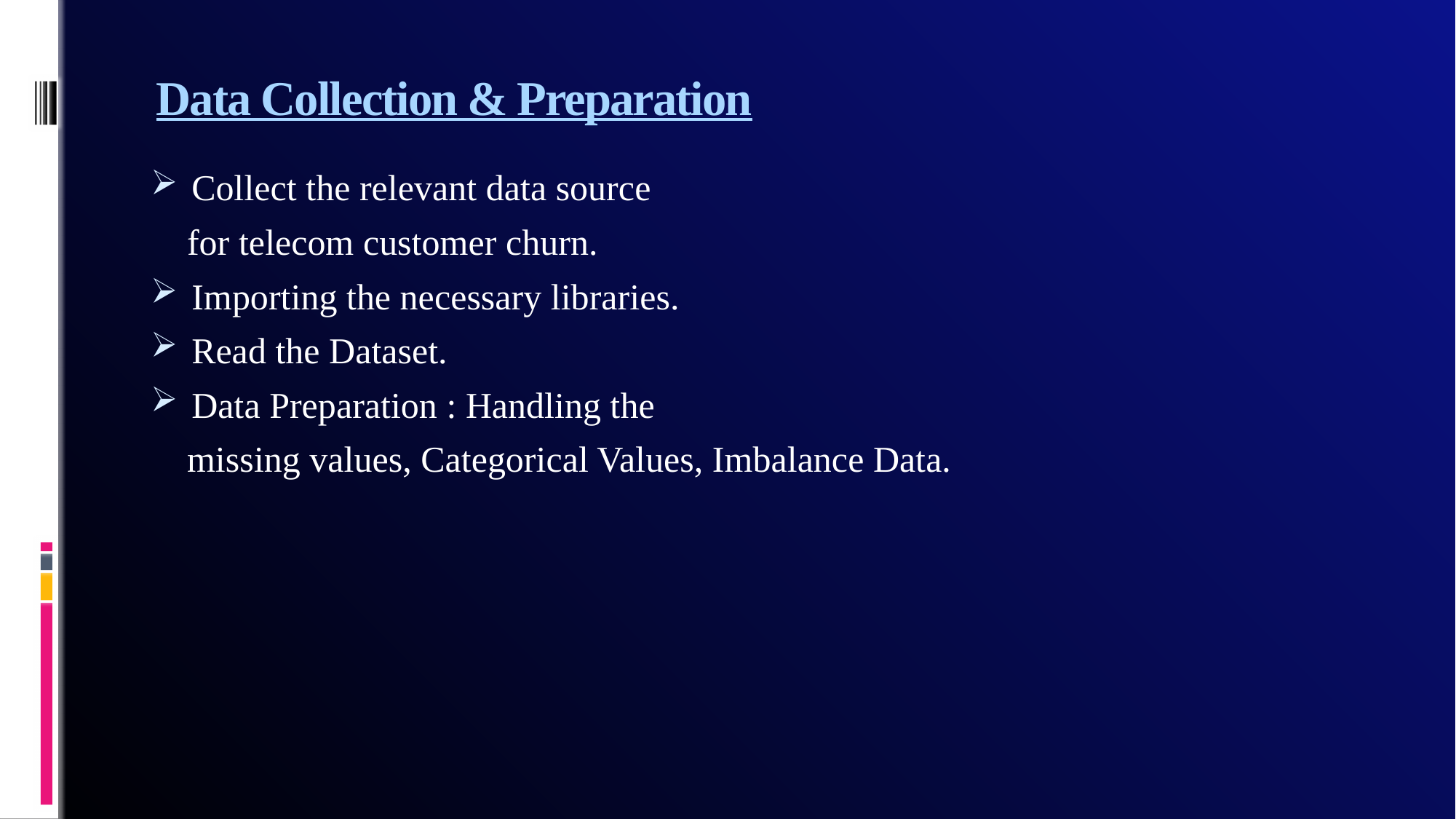

# Data Collection & Preparation
Collect the relevant data source
    for telecom customer churn.
Importing the necessary libraries.
Read the Dataset.
Data Preparation : Handling the
    missing values, Categorical Values, Imbalance Data.